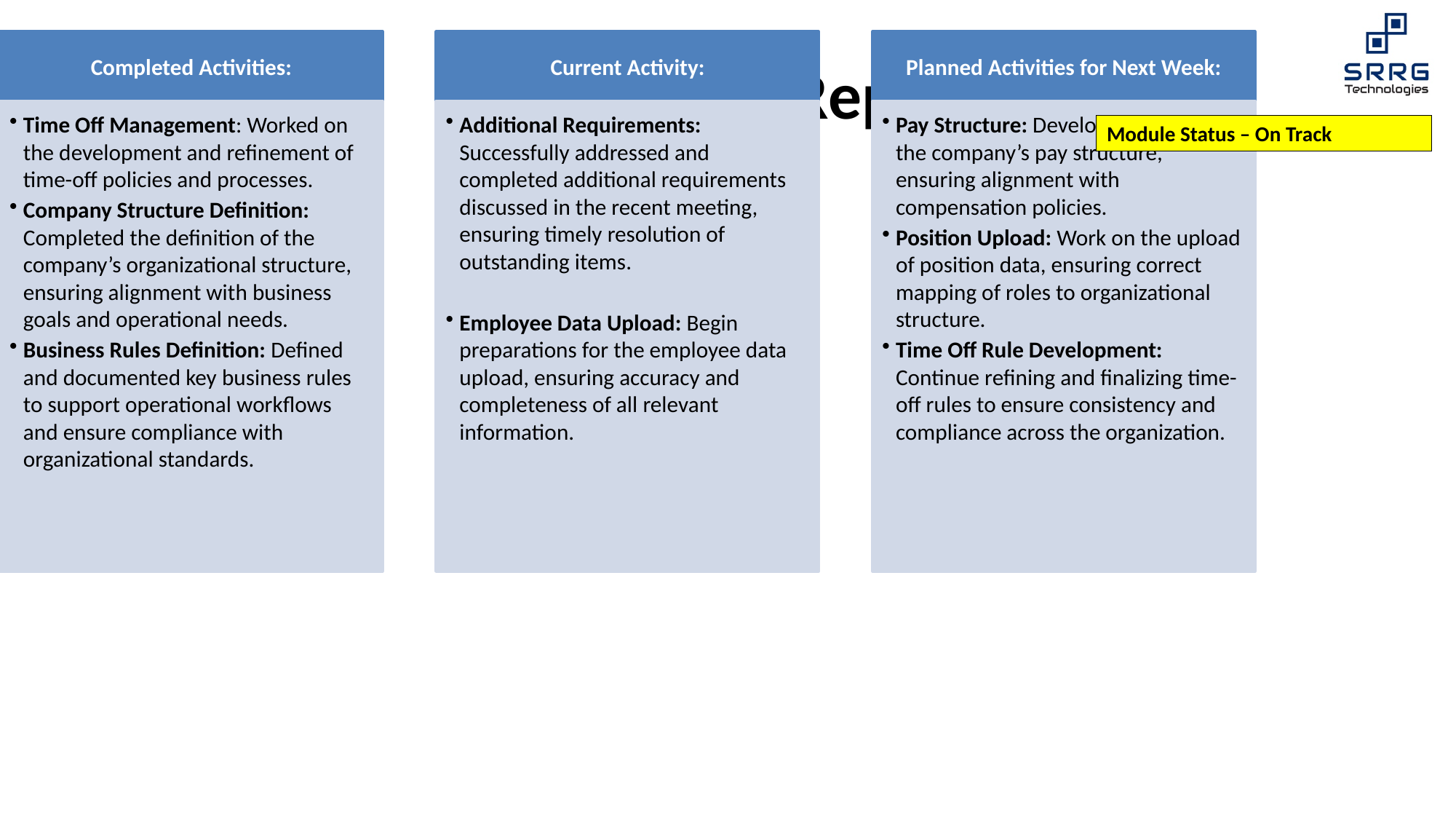

# EC – Status Report
Module Status – On Track
Completed Activities:
Time Off Management: Worked on the development and refinement of time-off policies and processes.
Company Structure Definition: Completed the definition of the company’s organizational structure, ensuring alignment with business goals and operational needs.
Business Rules Definition: Defined and documented key business rules to support operational workflows and ensure compliance with organizational standards.
Current Activity:
Additional Requirements: Successfully addressed and completed additional requirements discussed in the recent meeting, ensuring timely resolution of outstanding items.

Employee Data Upload: Begin preparations for the employee data upload, ensuring accuracy and completeness of all relevant information.
Planned Activities for Next Week:
Pay Structure: Develop and finalize the company’s pay structure, ensuring alignment with compensation policies.
Position Upload: Work on the upload of position data, ensuring correct mapping of roles to organizational structure.
Time Off Rule Development: Continue refining and finalizing time-off rules to ensure consistency and compliance across the organization.